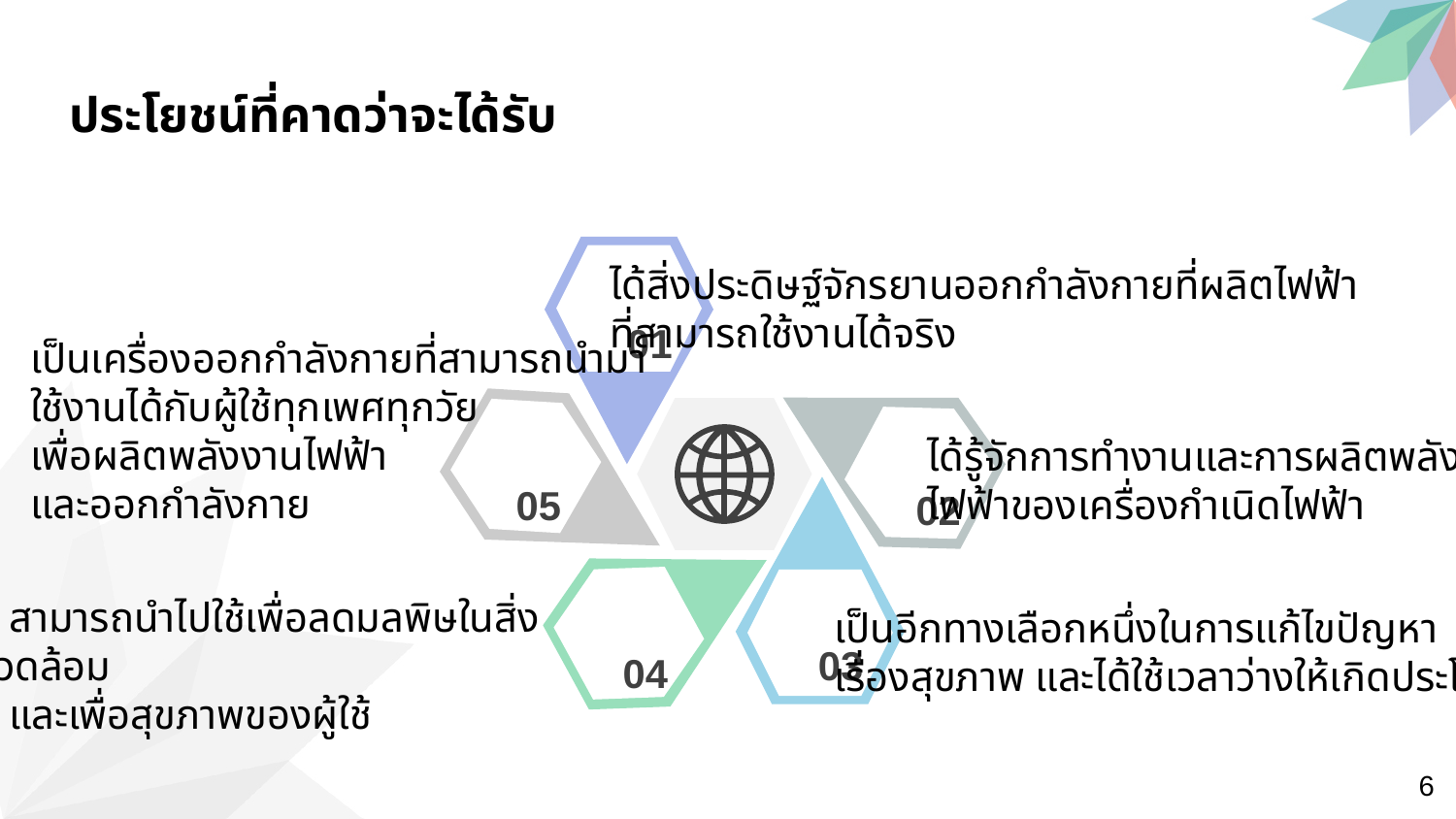

ประโยชน์ที่คาดว่าจะได้รับ

ได้สิ่งประดิษฐ์จักรยานออกกำลังกายที่ผลิตไฟฟ้า
ที่สามารถใช้งานได้จริง
01
เป็นเครื่องออกกำลังกายที่สามารถนำมา
ใช้งานได้กับผู้ใช้ทุกเพศทุกวัย
เพื่อผลิตพลังงานไฟฟ้า
และออกกำลังกาย

ได้รู้จักการทำงานและการผลิตพลังงาน
ไฟฟ้าของเครื่องกำเนิดไฟฟ้า

05

02

สามารถนำไปใช้เพื่อลดมลพิษในสิ่งแวดล้อม
และเพื่อสุขภาพของผู้ใช้
เป็นอีกทางเลือกหนึ่งในการแก้ไขปัญหา
เรื่องสุขภาพ และได้ใช้เวลาว่างให้เกิดประโยชน์
03
04
6